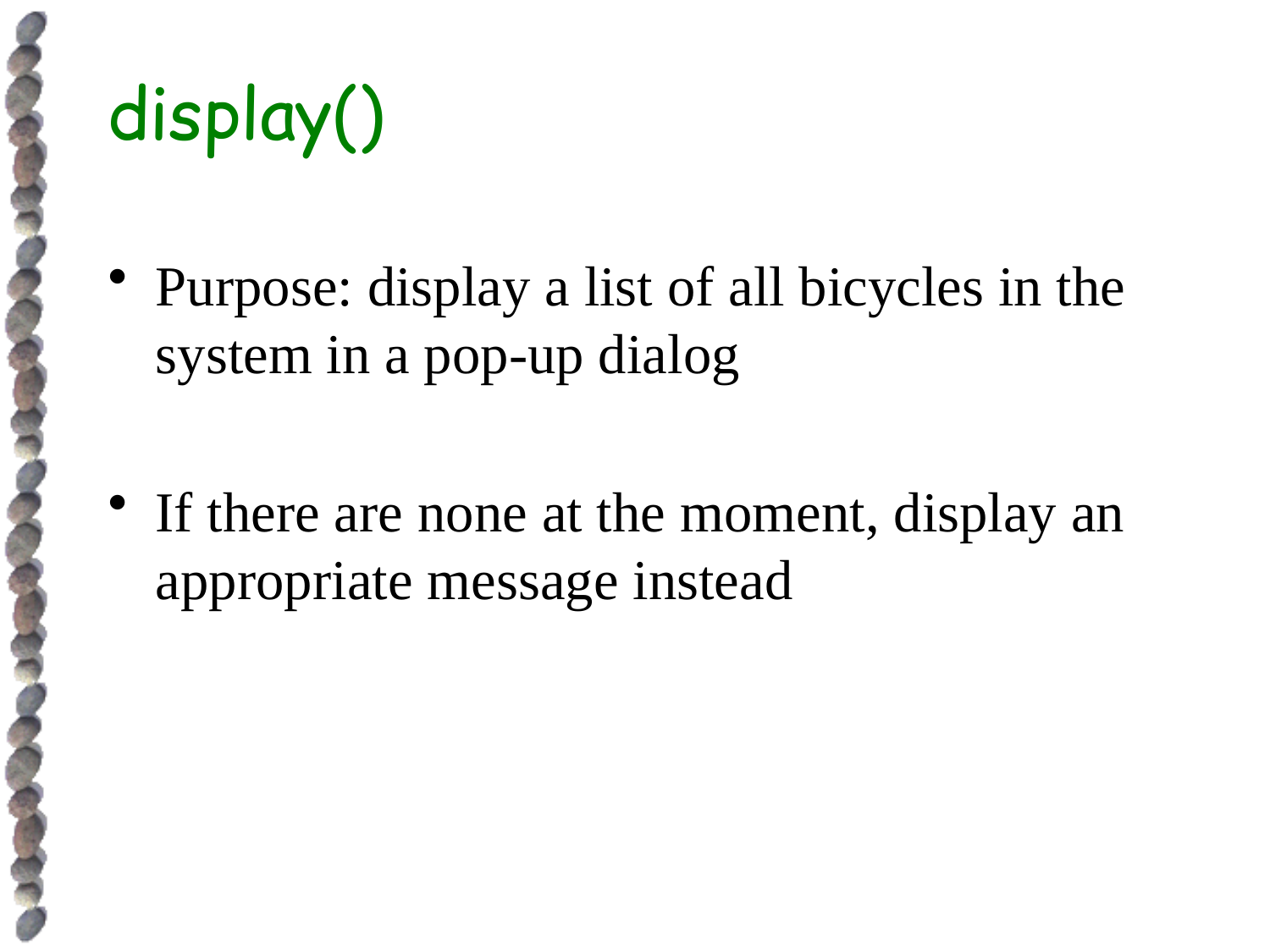

# display()
Purpose: display a list of all bicycles in the system in a pop-up dialog

If there are none at the moment, display an appropriate message instead